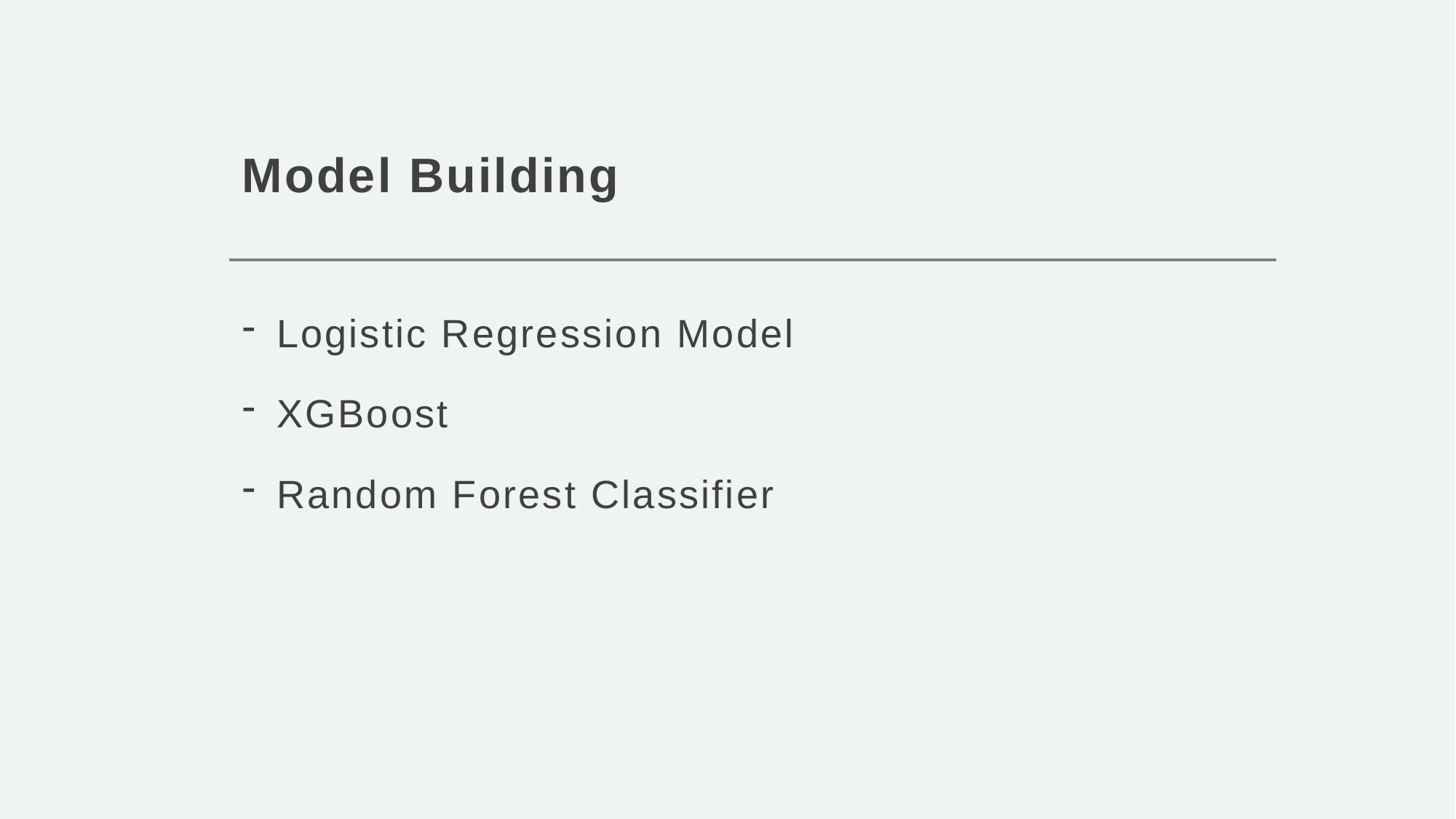

# Model Building
Logistic Regression Model
XGBoost
Random Forest Classifier